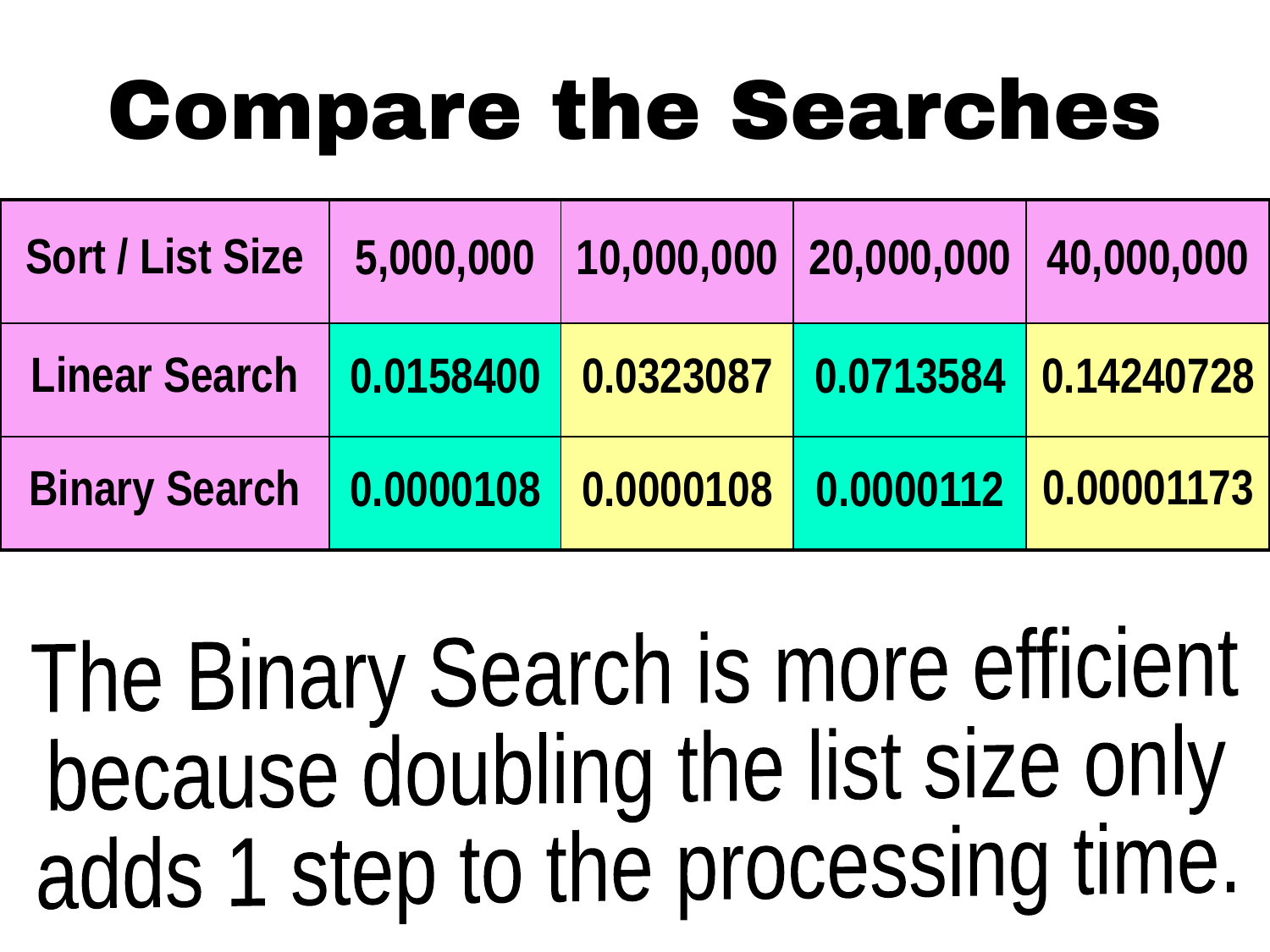

# Compare the Searches
| Sort / List Size | 5,000,000 | 10,000,000 | 20,000,000 | 40,000,000 |
| --- | --- | --- | --- | --- |
| Linear Search | 0.0158400 | 0.0323087 | 0.0713584 | 0.14240728 |
| Binary Search | 0.0000108 | 0.0000108 | 0.0000112 | 0.00001173 |
The Binary Search is more efficient
because doubling the list size only
adds 1 step to the processing time.